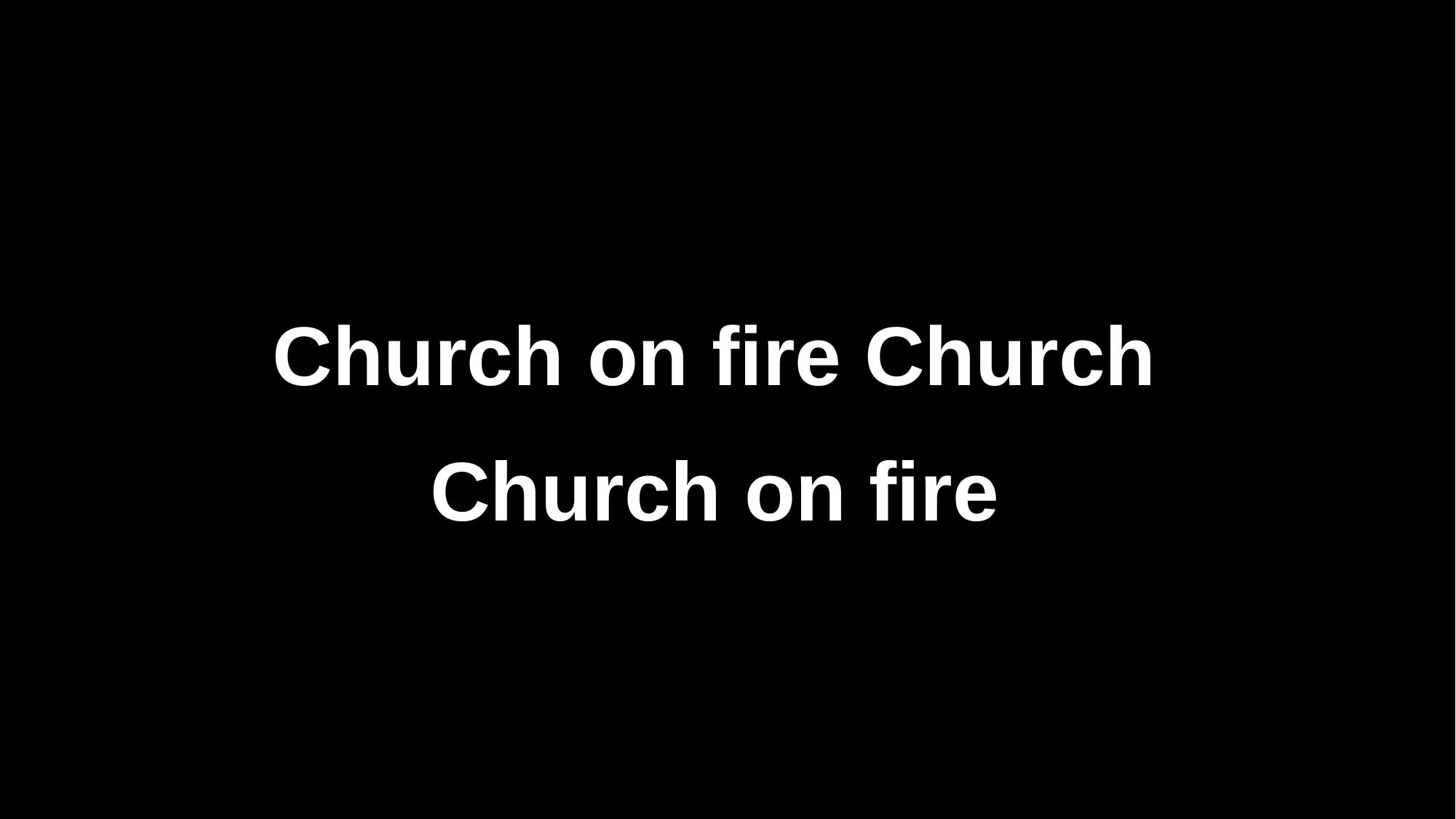

Church on fire Church
Church on fire